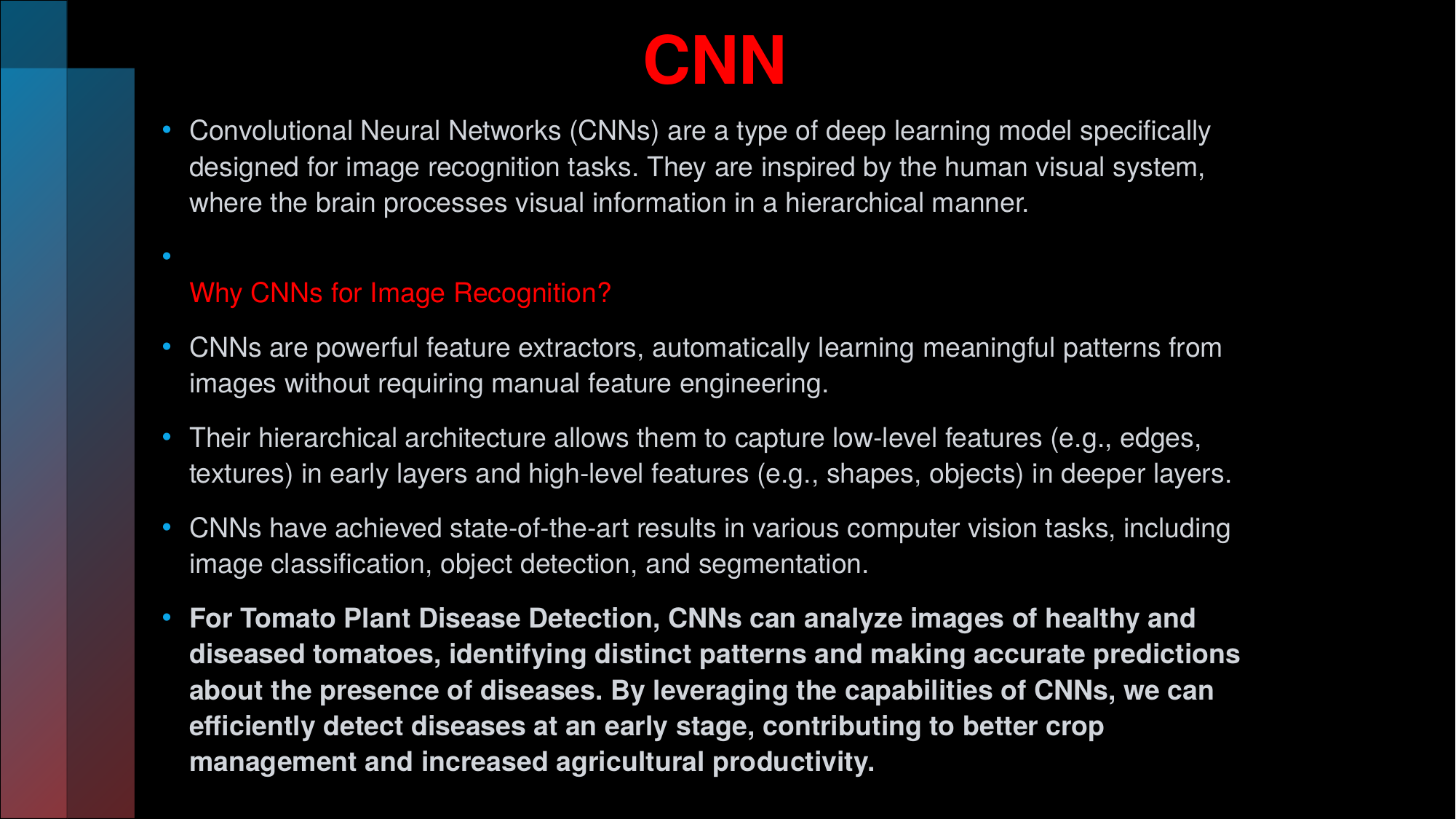

# CNN
Convolutional Neural Networks (CNNs) are a type of deep learning model specifically designed for image recognition tasks. They are inspired by the human visual system, where the brain processes visual information in a hierarchical manner.
Why CNNs for Image Recognition?
CNNs are powerful feature extractors, automatically learning meaningful patterns from images without requiring manual feature engineering.
Their hierarchical architecture allows them to capture low-level features (e.g., edges, textures) in early layers and high-level features (e.g., shapes, objects) in deeper layers.
CNNs have achieved state-of-the-art results in various computer vision tasks, including image classification, object detection, and segmentation.
For Tomato Plant Disease Detection, CNNs can analyze images of healthy and diseased tomatoes, identifying distinct patterns and making accurate predictions about the presence of diseases. By leveraging the capabilities of CNNs, we can efficiently detect diseases at an early stage, contributing to better crop management and increased agricultural productivity.